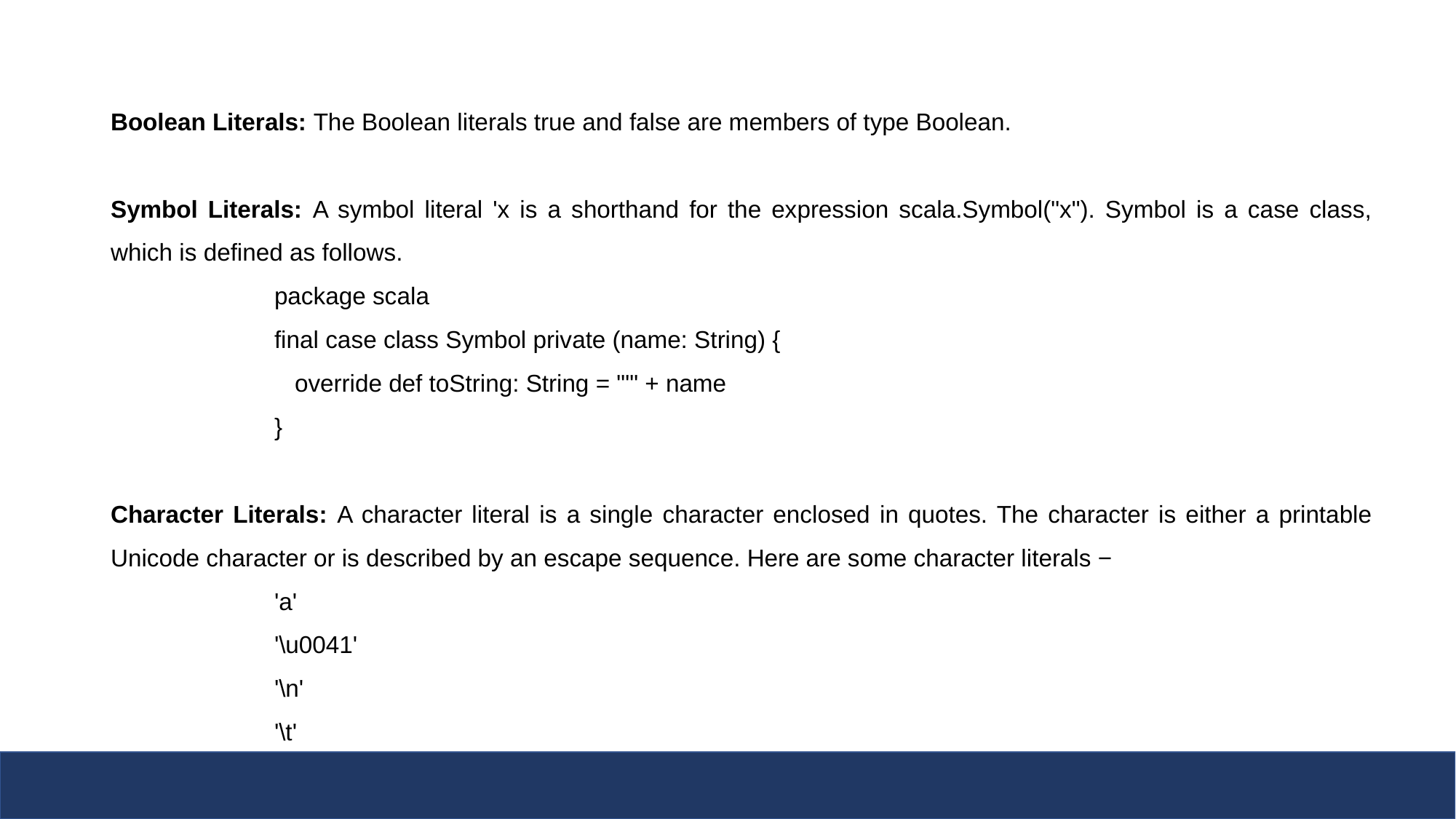

Boolean Literals: The Boolean literals true and false are members of type Boolean.

Symbol Literals: A symbol literal 'x is a shorthand for the expression scala.Symbol("x"). Symbol is a case class, which is defined as follows.
package scala
final case class Symbol private (name: String) {
   override def toString: String = "'" + name
}

Character Literals: A character literal is a single character enclosed in quotes. The character is either a printable Unicode character or is described by an escape sequence. Here are some character literals −
'a'
'\u0041'
'\n'
'\t'